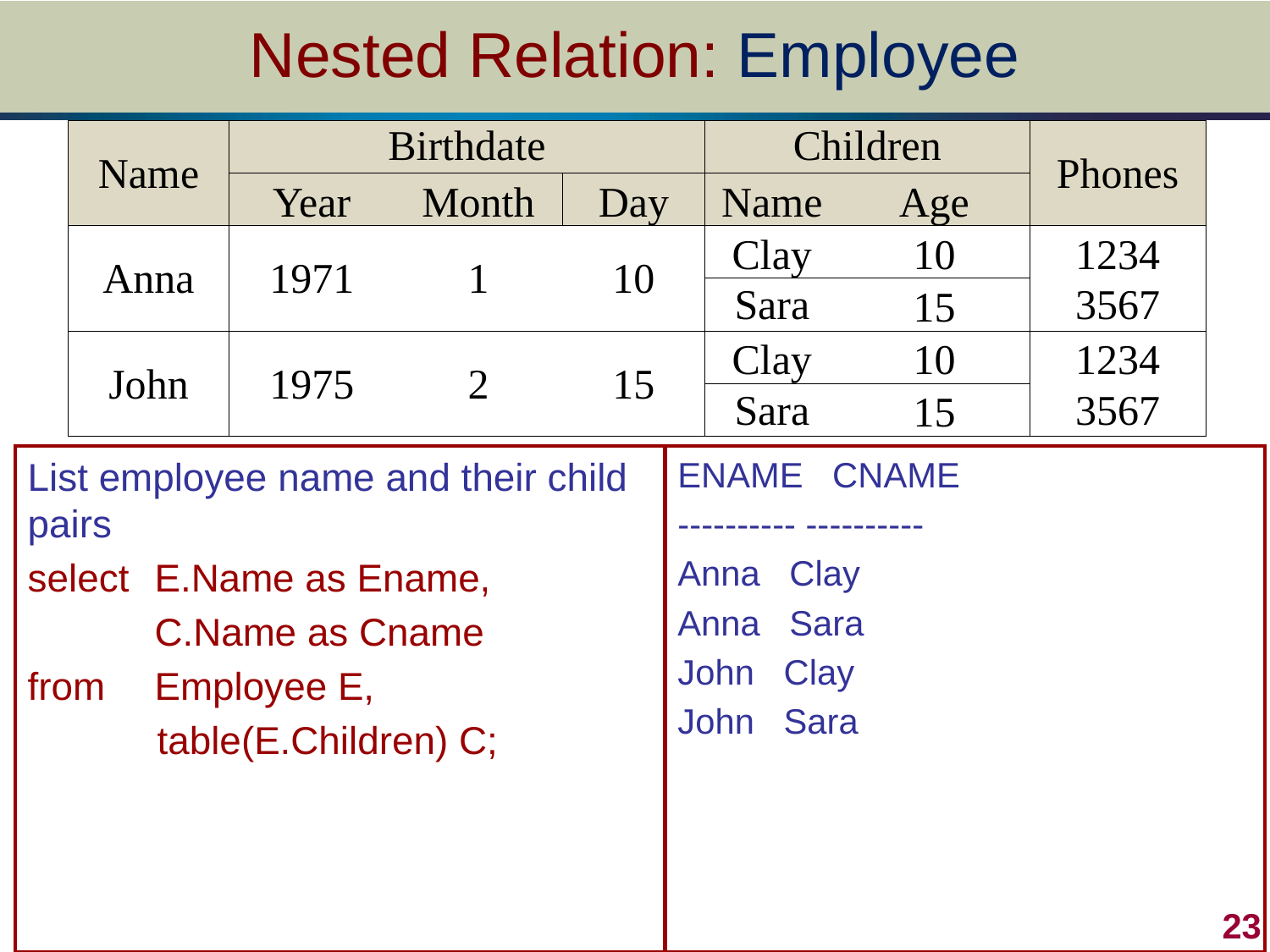

# Nested Relation: Employee
| Name | Birthdate |  |  | Children |  | Phones |
| --- | --- | --- | --- | --- | --- | --- |
|  | Year | Month | Day | Name | Age |  |
| Anna | 1971 | 1 | 10 | Clay | 10 | 1234 |
|  |  |  |  | Sara | 15 | 3567 |
| John | 1975 | 2 | 15 | Clay | 10 | 1234 |
|  |  |  |  | Sara | 15 | 3567 |
List employee name and their child pairs
select 	E.Name as Ename,
	C.Name as Cname
from 	Employee E,
            table(E.Children) C;

ENAME   CNAME
---------- ----------
Anna   Clay
Anna   Sara
John   Clay
John   Sara

 23